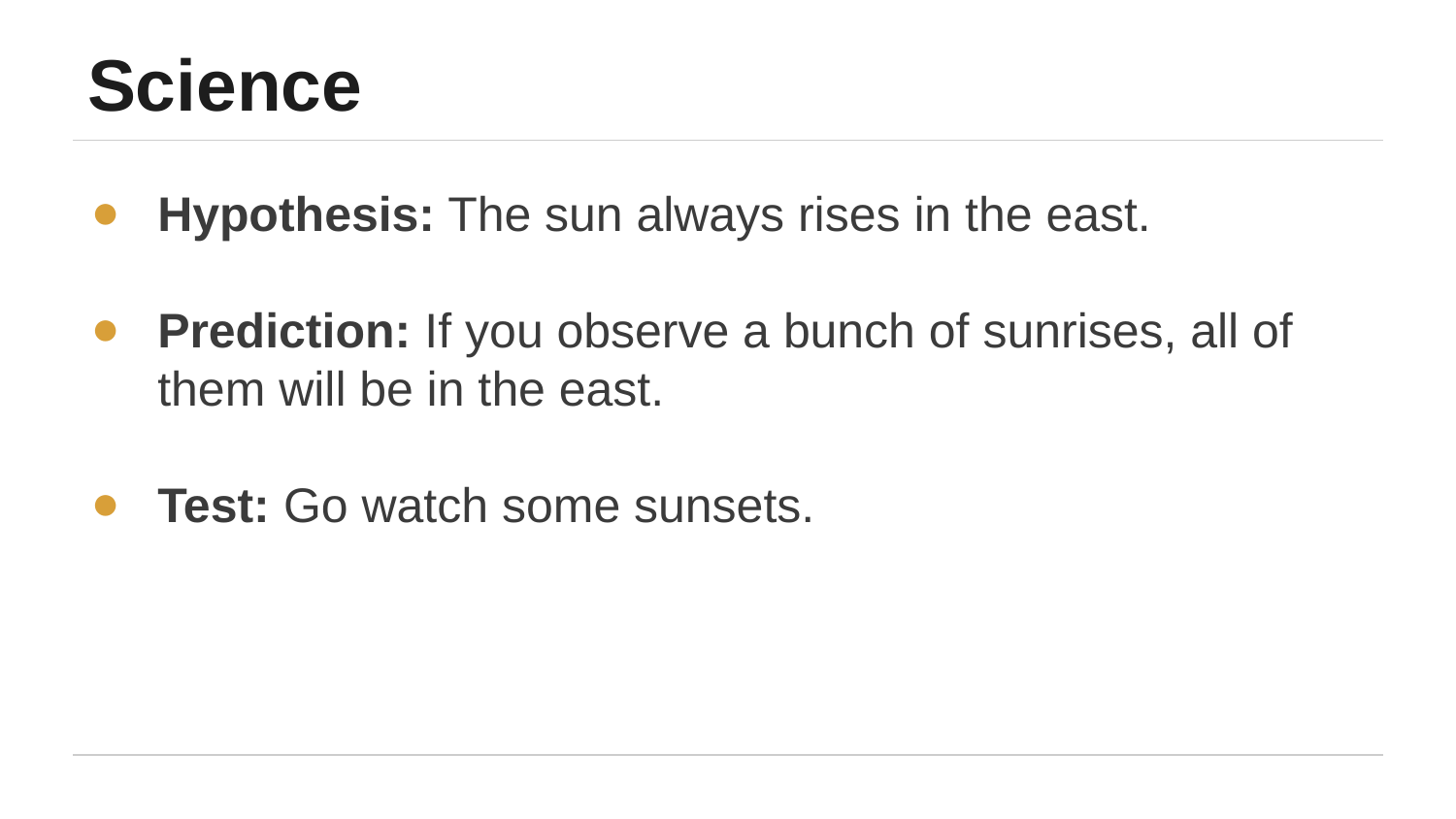

# Science
Hypothesis: The sun always rises in the east.
Prediction: If you observe a bunch of sunrises, all of them will be in the east.

Test: Go watch some sunsets.